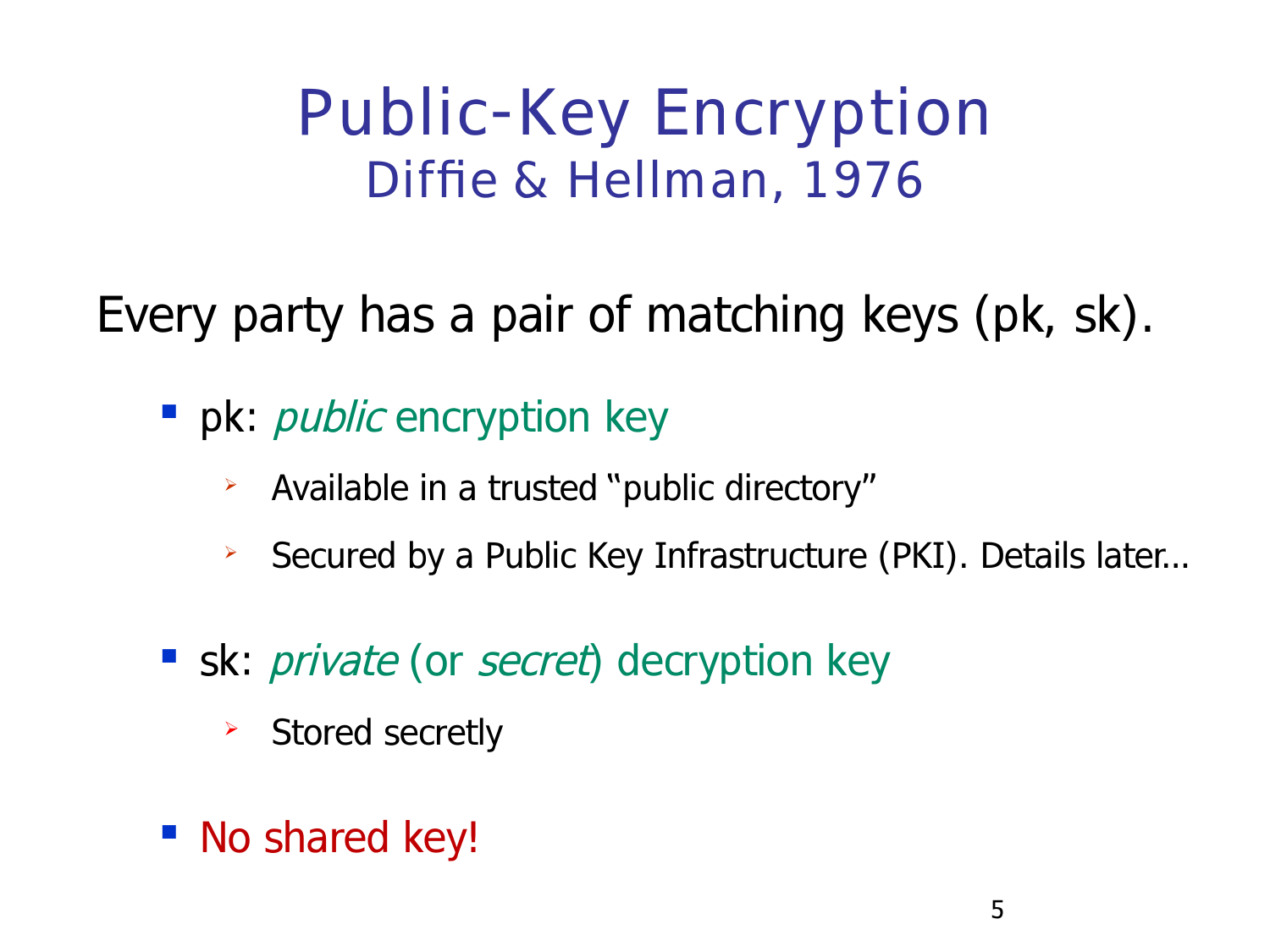

# Public-Key Encryption Diffie & Hellman, 1976

Every party has a pair of matching keys (pk, sk).
pk: public encryption key
Available in a trusted “public directory”
Secured by a Public Key Infrastructure (PKI). Details later…
sk: private (or secret) decryption key
Stored secretly
No shared key!

5